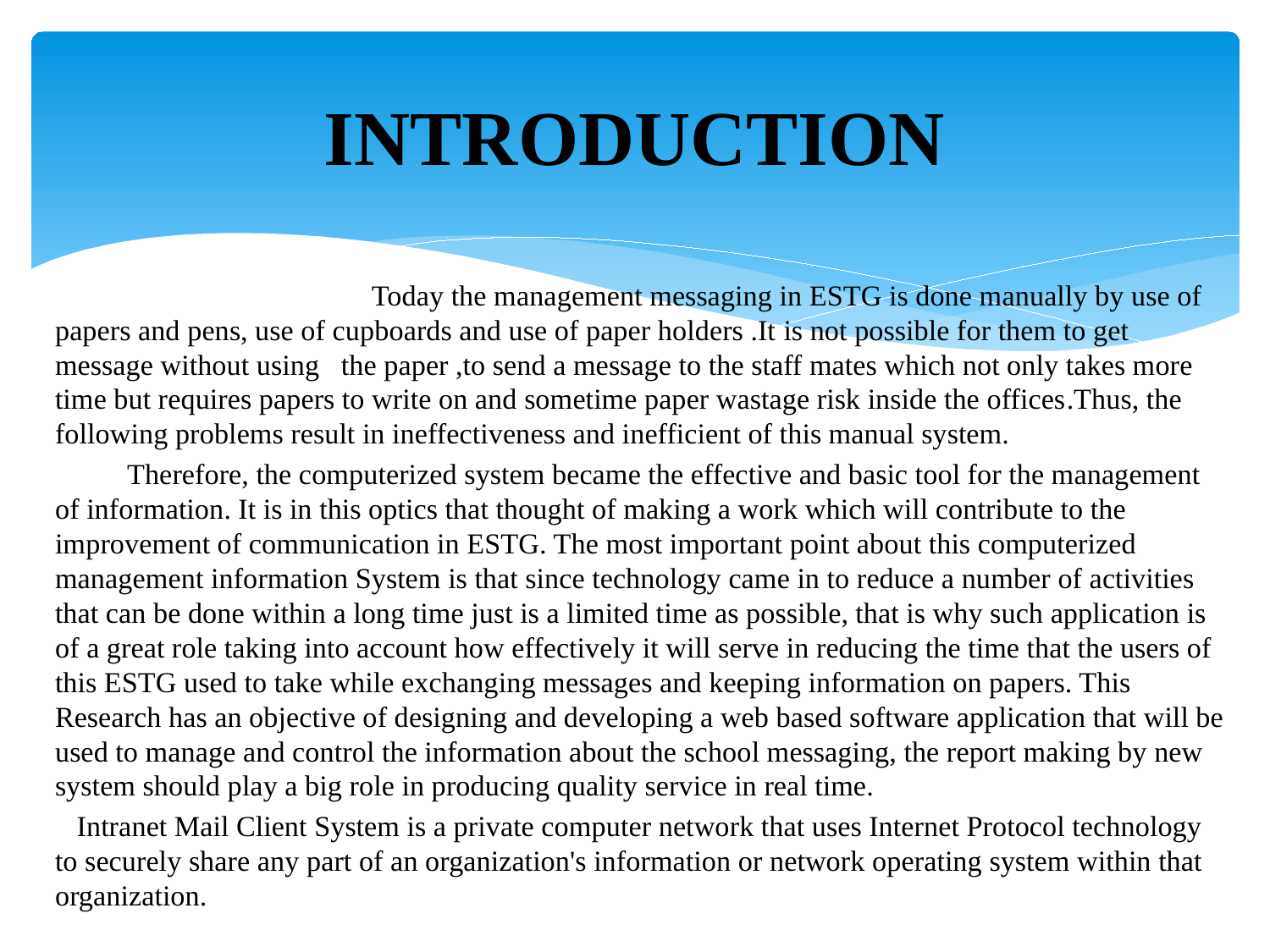

# INTRODUCTION

                                            Today the management messaging in ESTG is done manually by use of papers and pens, use of cupboards and use of paper holders .It is not possible for them to get message without using   the paper ,to send a message to the staff mates which not only takes more time but requires papers to write on and sometime paper wastage risk inside the offices.Thus, the following problems result in ineffectiveness and inefficient of this manual system.
          Therefore, the computerized system became the effective and basic tool for the management    of information. It is in this optics that thought of making a work which will contribute to the improvement of communication in ESTG. The most important point about this computerized management information System is that since technology came in to reduce a number of activities that can be done within a long time just is a limited time as possible, that is why such application is of a great role taking into account how effectively it will serve in reducing the time that the users of this ESTG used to take while exchanging messages and keeping information on papers. This Research has an objective of designing and developing a web based software application that will be used to manage and control the information about the school messaging, the report making by new system should play a big role in producing quality service in real time.
   Intranet Mail Client System is a private computer network that uses Internet Protocol technology to securely share any part of an organization's information or network operating system within that organization.